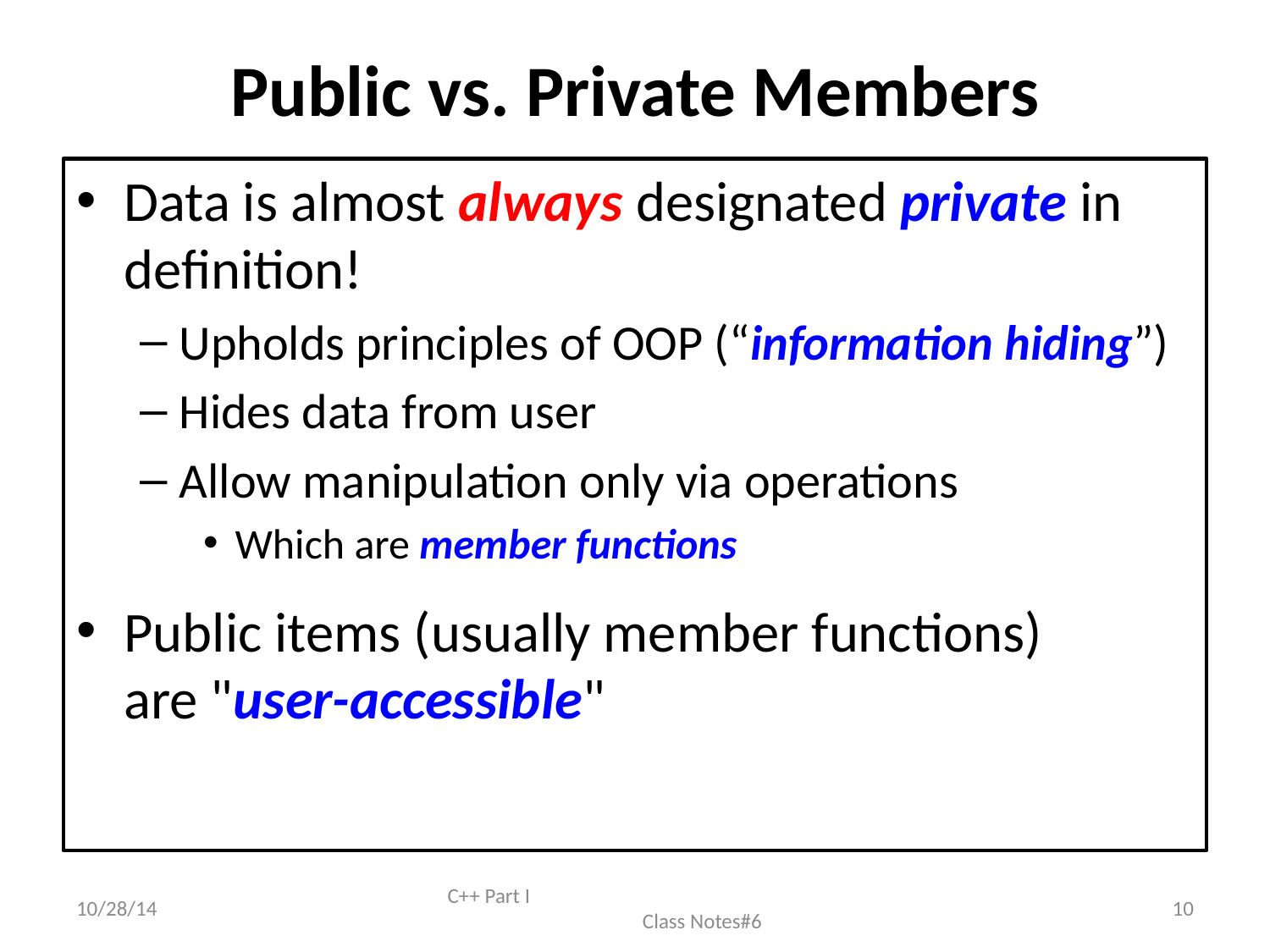

# Public vs. Private Members
Data is almost always designated private in definition!
Upholds principles of OOP (“information hiding”)
Hides data from user
Allow manipulation only via operations
Which are member functions
Public items (usually member functions)
are "user-accessible"

10/28/14
C++ Part I                                                                                         Class Notes#6
10